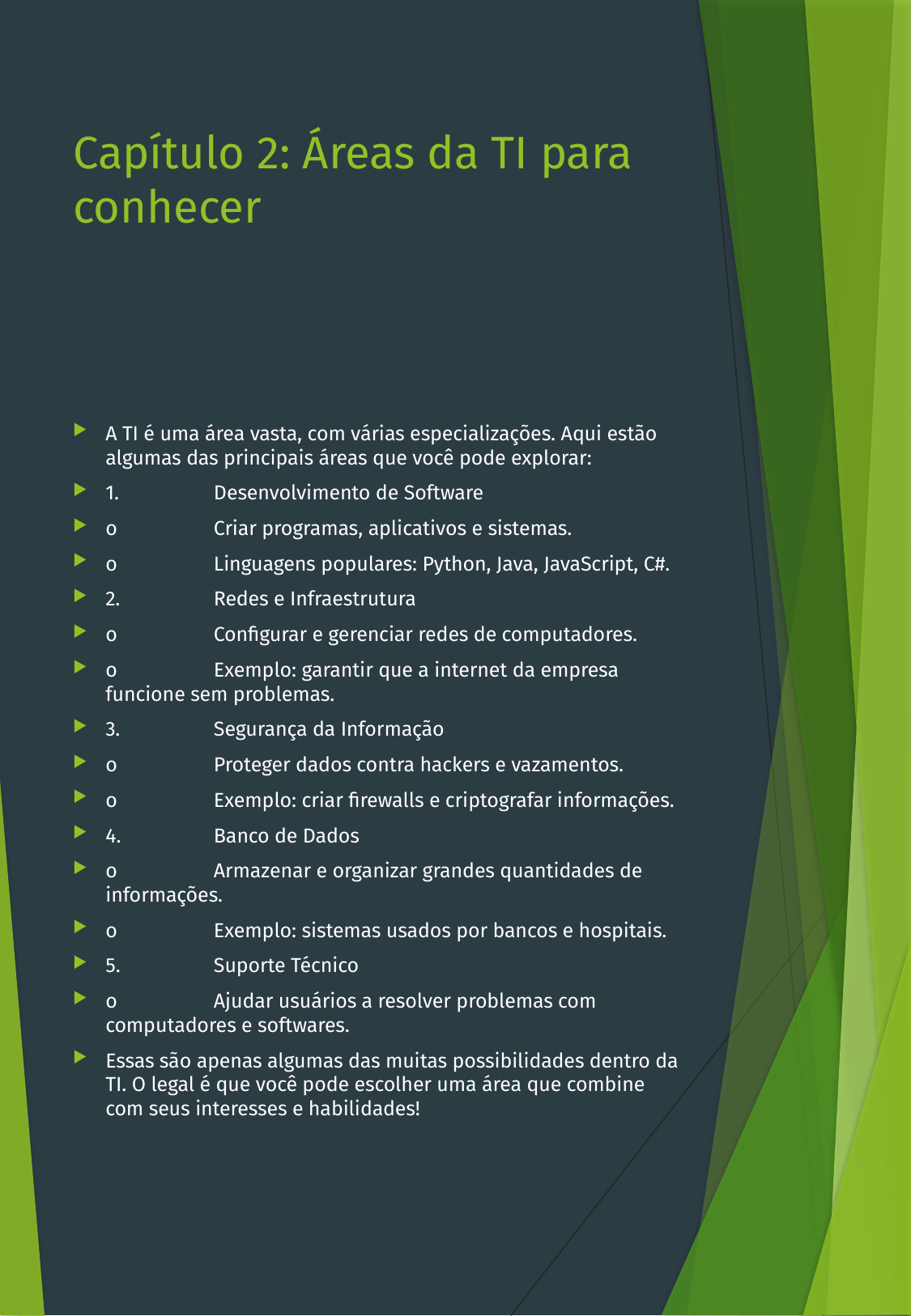

# Capítulo 2: Áreas da TI para conhecer
A TI é uma área vasta, com várias especializações. Aqui estão algumas das principais áreas que você pode explorar:
1.	Desenvolvimento de Software
o	Criar programas, aplicativos e sistemas.
o	Linguagens populares: Python, Java, JavaScript, C#.
2.	Redes e Infraestrutura
o	Configurar e gerenciar redes de computadores.
o	Exemplo: garantir que a internet da empresa funcione sem problemas.
3.	Segurança da Informação
o	Proteger dados contra hackers e vazamentos.
o	Exemplo: criar firewalls e criptografar informações.
4.	Banco de Dados
o	Armazenar e organizar grandes quantidades de informações.
o	Exemplo: sistemas usados por bancos e hospitais.
5.	Suporte Técnico
o	Ajudar usuários a resolver problemas com computadores e softwares.
Essas são apenas algumas das muitas possibilidades dentro da TI. O legal é que você pode escolher uma área que combine com seus interesses e habilidades!